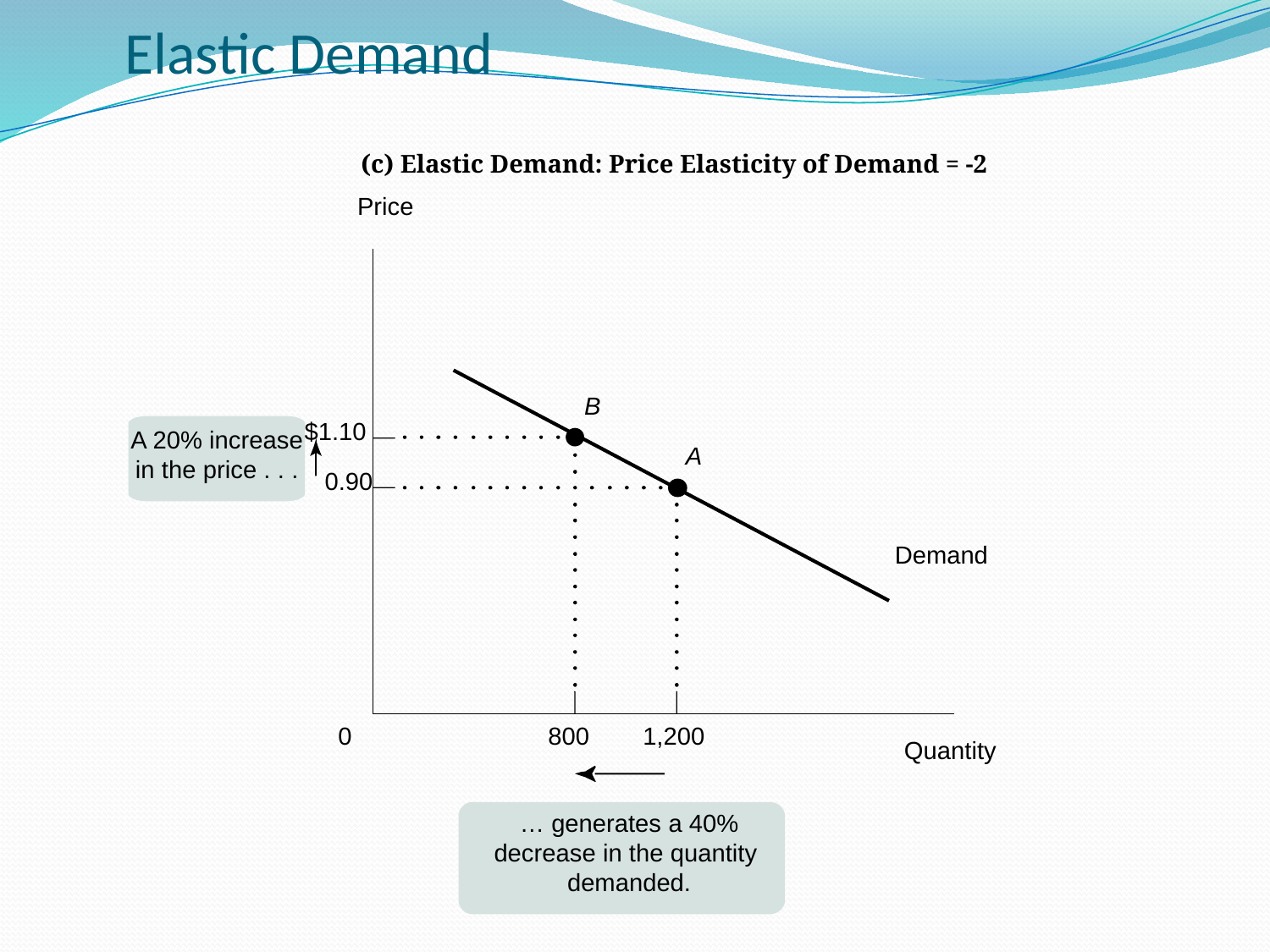

Elastic Demand
(c) Elastic Demand: Price Elasticity of Demand = -2
Price

$1.10

0.90

0
800
1,200
Quantity
B

A 20% increase in the price . . .

A

Demand

… generates a 40% decrease in the quantity  demanded.